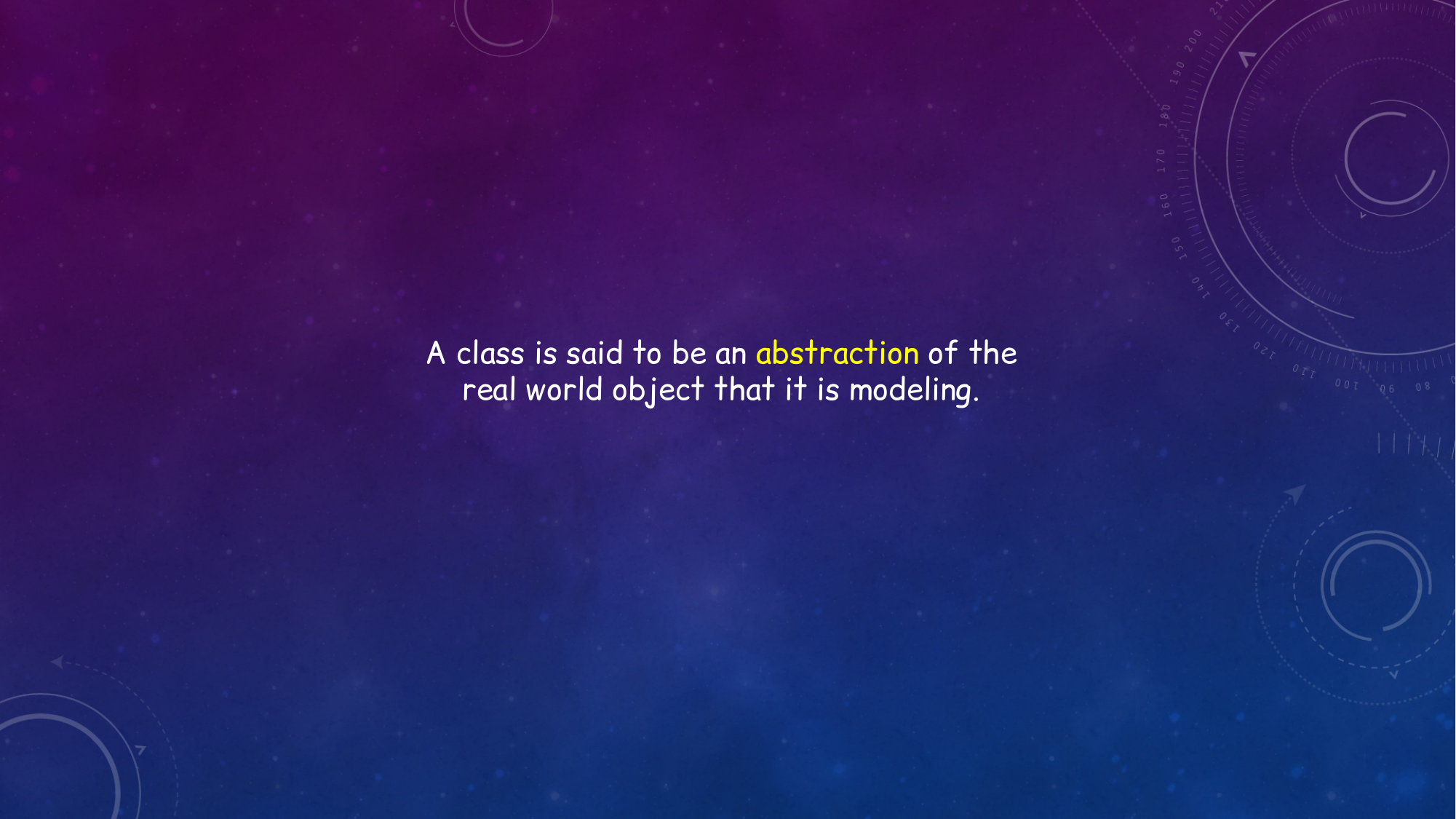

A class is said to be an abstraction of the
real world object that it is modeling.